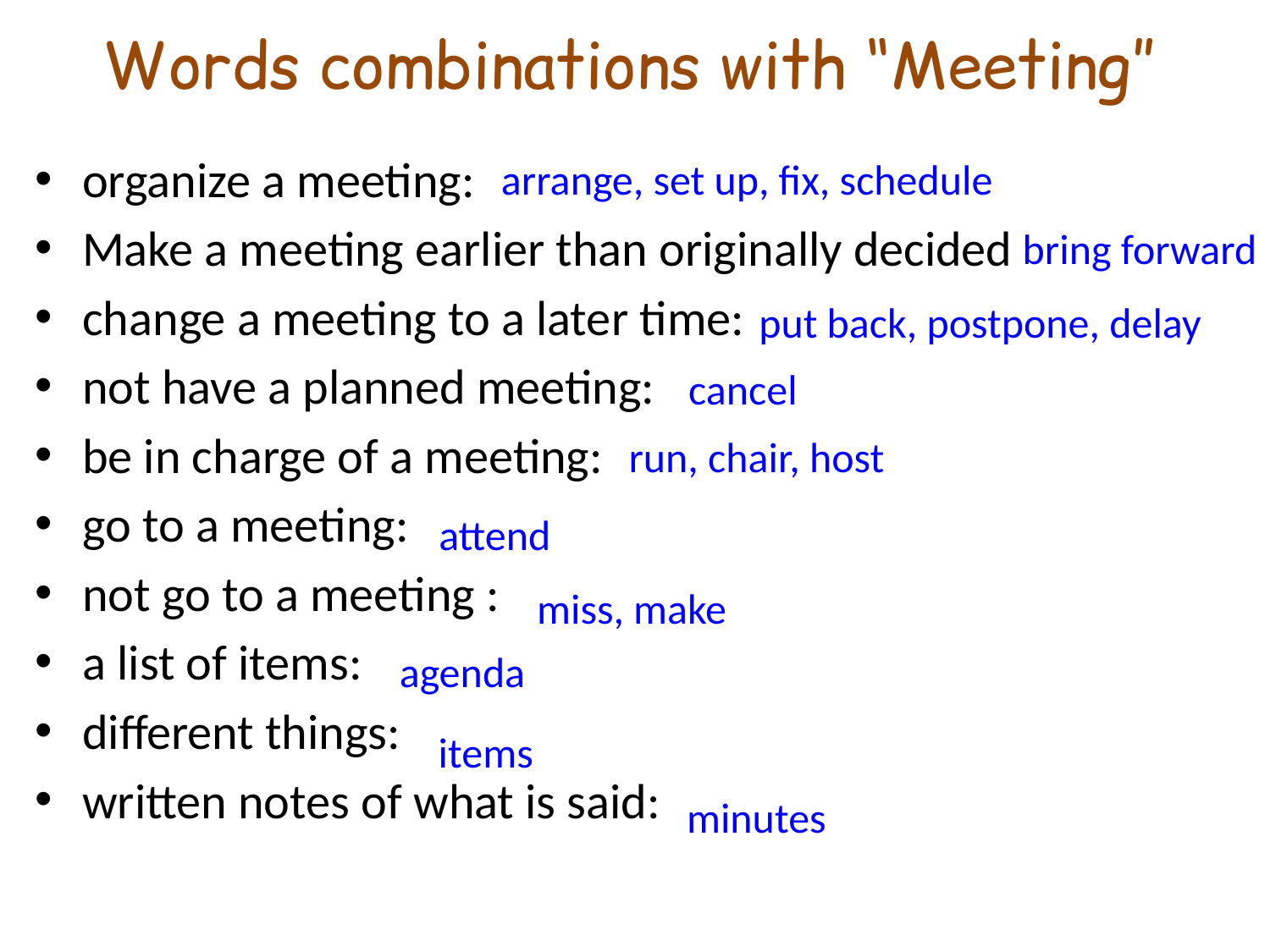

Words combinations with “Meeting”
# organize a meeting:
Make a meeting earlier than originally decided
change a meeting to a later time:
not have a planned meeting:
be in charge of a meeting:
go to a meeting:
not go to a meeting :
a list of items:
different things:
written notes of what is said:

arrange, set up, fix, schedule
bring forward
put back, postpone, delay
cancel
run, chair, host
attend
miss, make
agenda
items
minutes